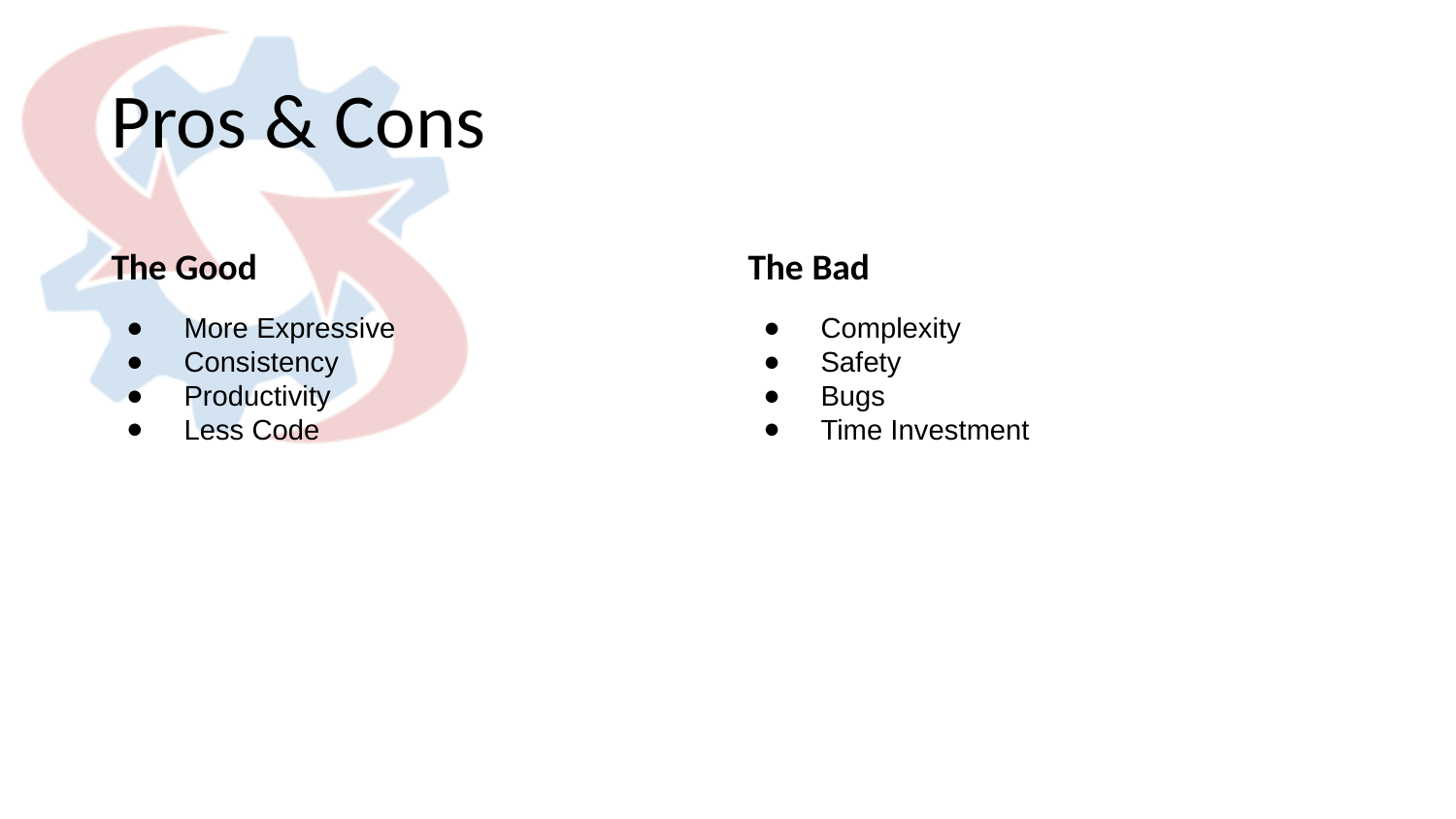

# Pros & Cons
The Good
The Bad
More Expressive
Consistency
Productivity
Less Code
Complexity
Safety
Bugs
Time Investment